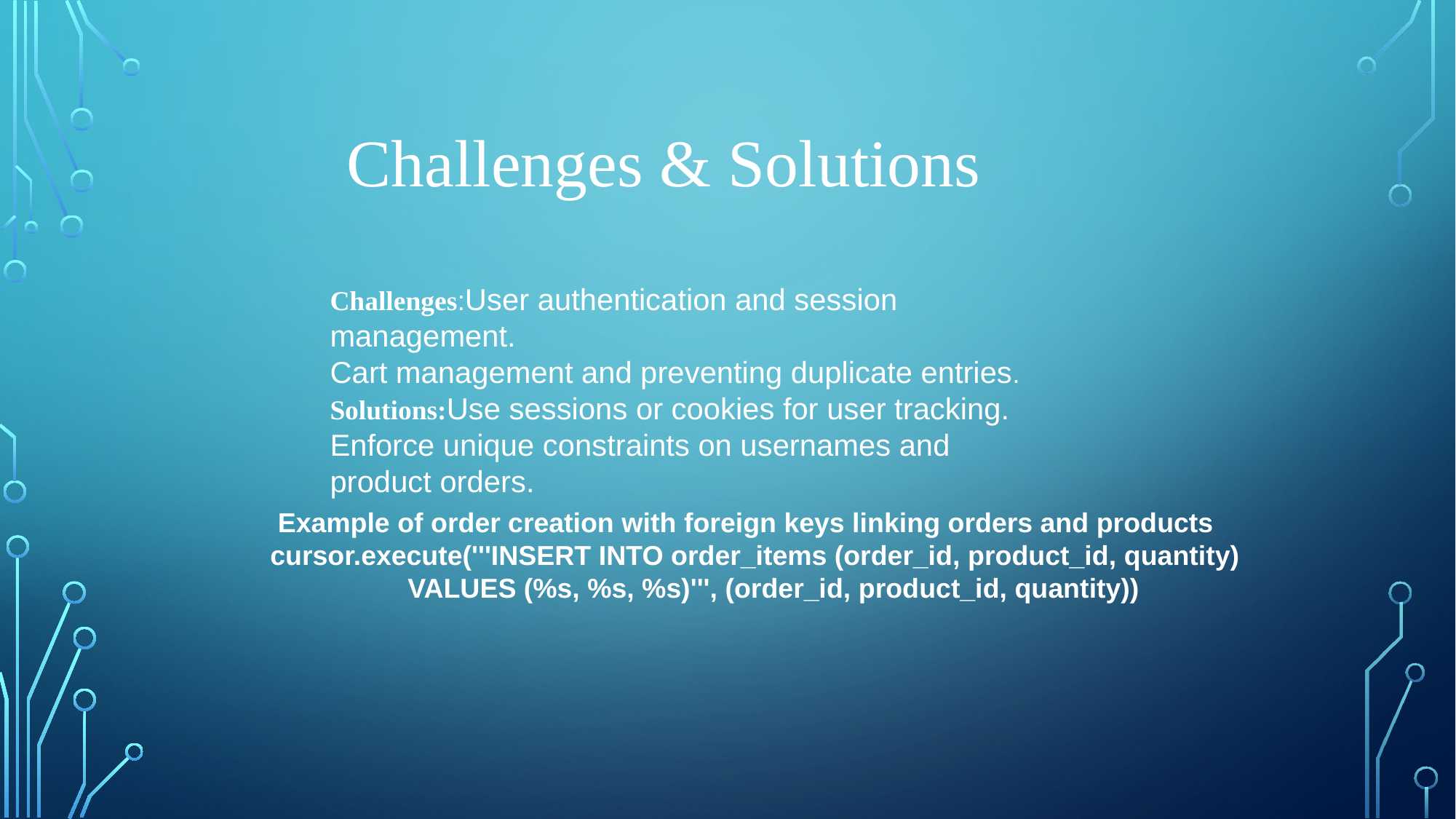

Challenges & Solutions

Challenges:User authentication and session management.
Cart management and preventing duplicate entries.
Solutions:Use sessions or cookies for user tracking.
Enforce unique constraints on usernames and product orders.
 Example of order creation with foreign keys linking orders and products
cursor.execute('''INSERT INTO order_items (order_id, product_id, quantity)
                  VALUES (%s, %s, %s)''', (order_id, product_id, quantity))